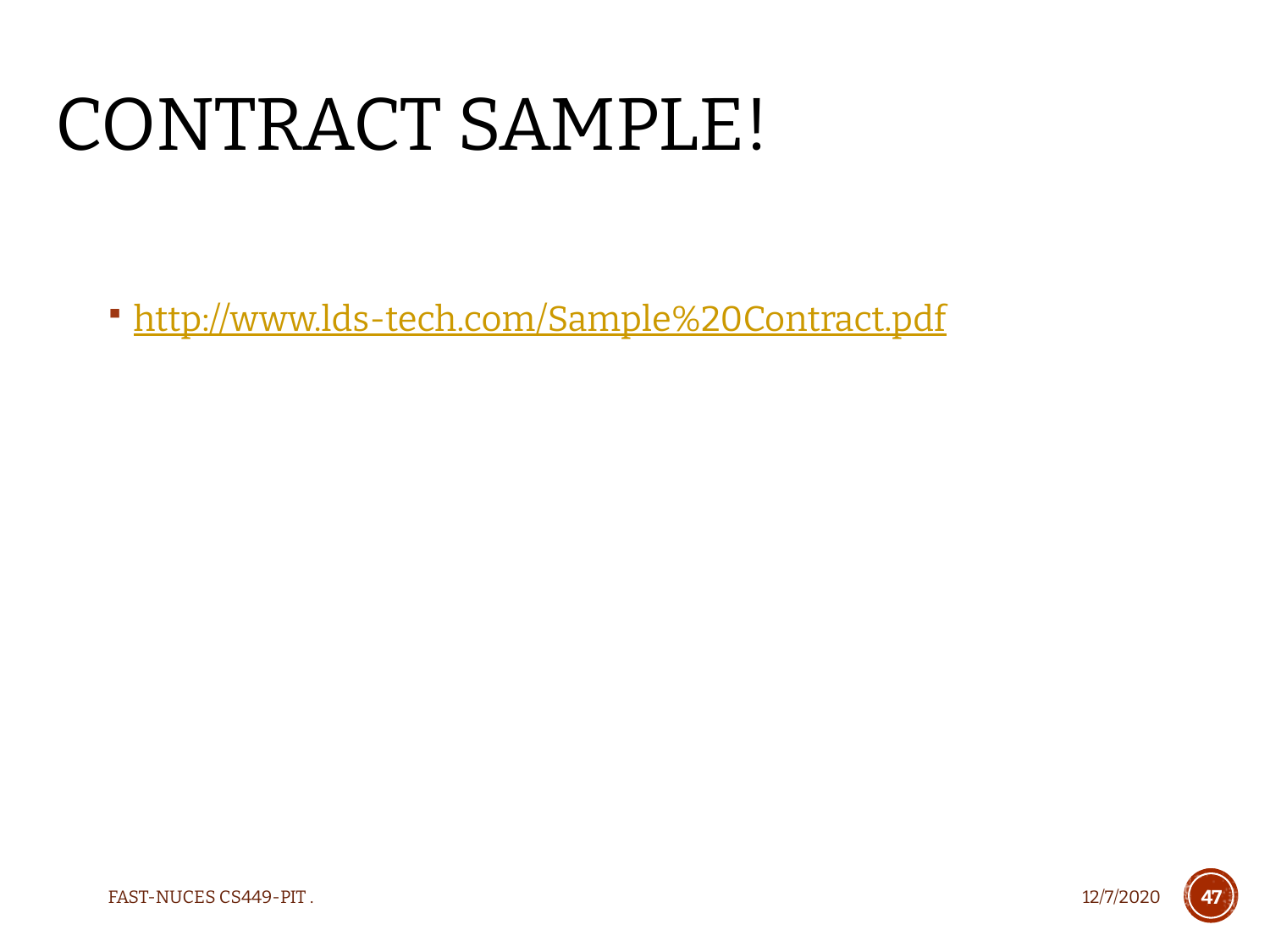

# Contract Sample!
http://www.lds-tech.com/Sample%20Contract.pdf
FAST-NUCES CS449-PIT .
12/7/2020
47